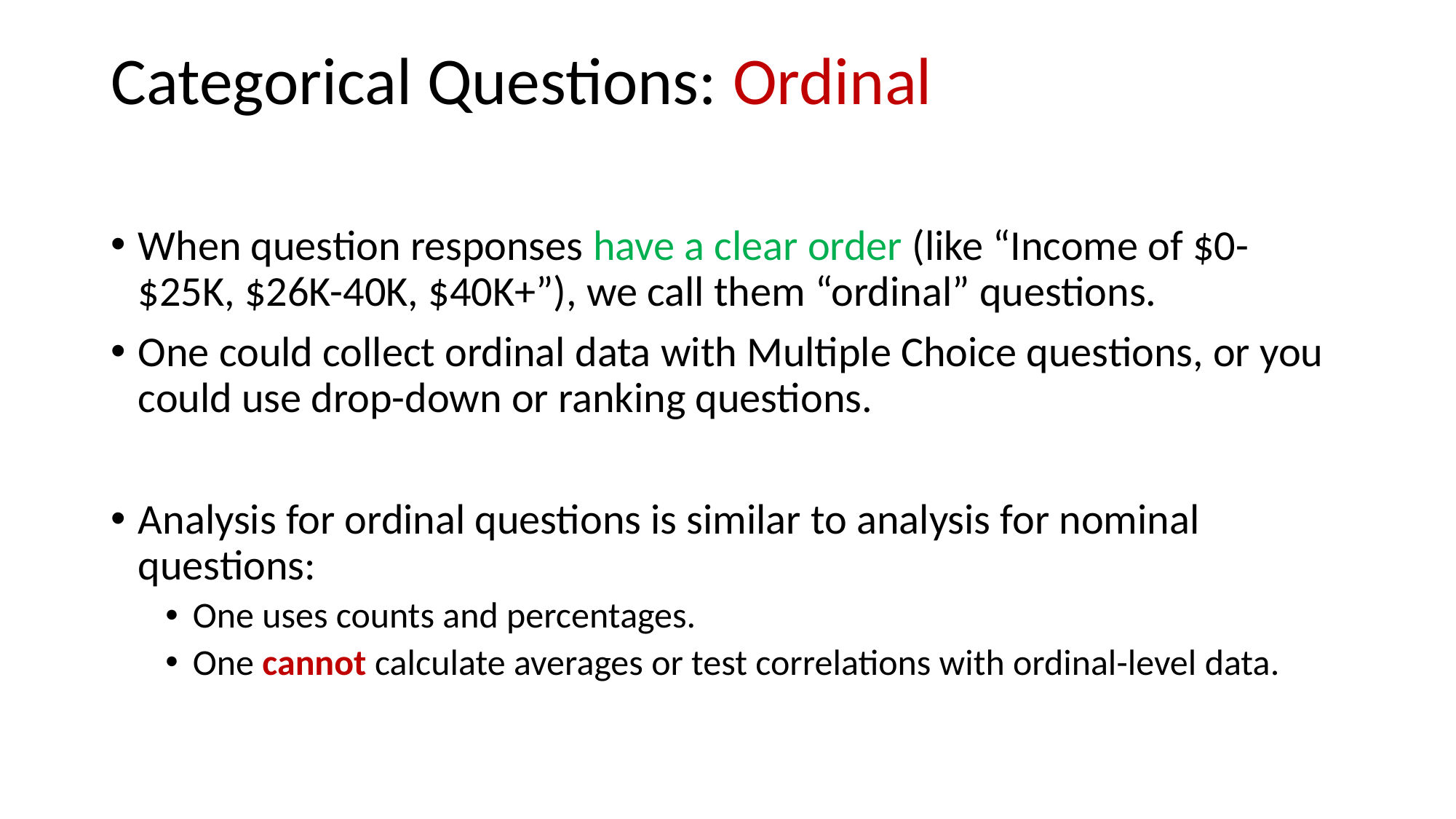

# Categorical Questions: Ordinal
When question responses have a clear order (like “Income of $0-$25K, $26K-40K, $40K+”), we call them “ordinal” questions.
One could collect ordinal data with Multiple Choice questions, or you could use drop-down or ranking questions.

Analysis for ordinal questions is similar to analysis for nominal questions:
One uses counts and percentages.
One cannot calculate averages or test correlations with ordinal-level data.